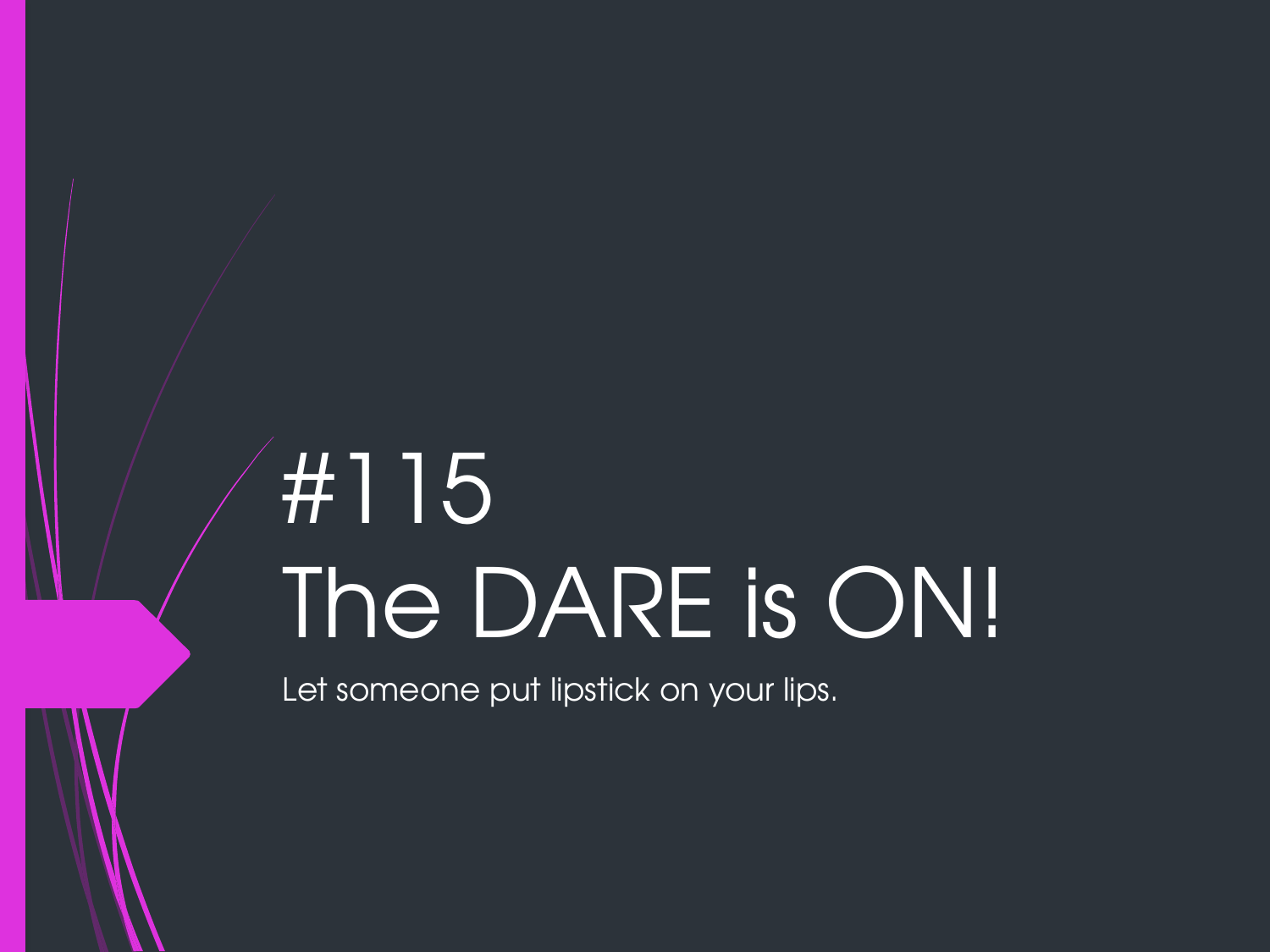

# #115
The DARE is ON!
Let someone put lipstick on your lips.